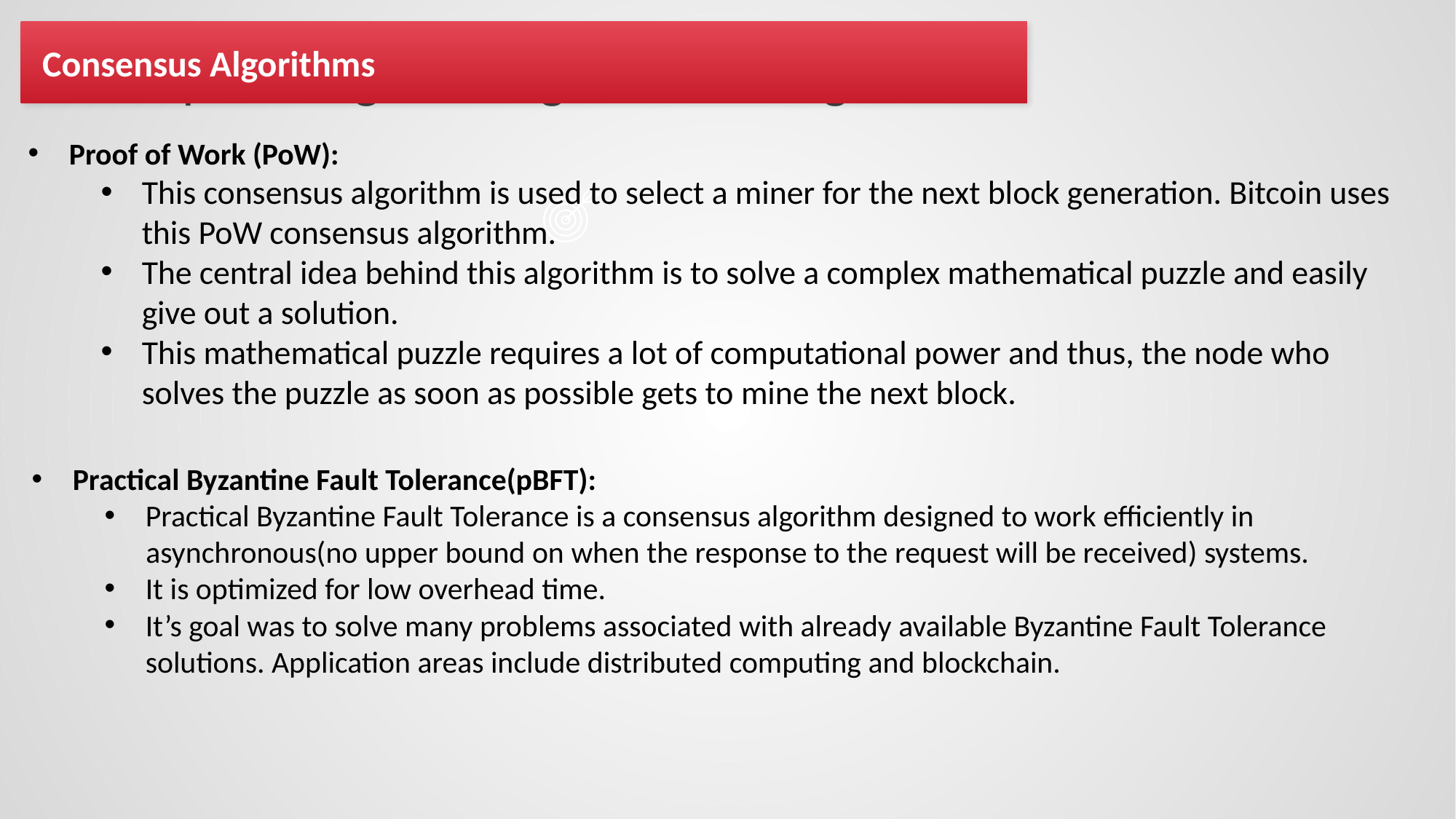

Consensus Algorithms
# 6 Steps Hexagonal Segmented Diagram
Proof of Work (PoW):
This consensus algorithm is used to select a miner for the next block generation. Bitcoin uses this PoW consensus algorithm.
The central idea behind this algorithm is to solve a complex mathematical puzzle and easily give out a solution.
This mathematical puzzle requires a lot of computational power and thus, the node who solves the puzzle as soon as possible gets to mine the next block.

Practical Byzantine Fault Tolerance(pBFT):
Practical Byzantine Fault Tolerance is a consensus algorithm designed to work efficiently in
      asynchronous(no upper bound on when the response to the request will be received) systems.
It is optimized for low overhead time.
It’s goal was to solve many problems associated with already available Byzantine Fault Tolerance solutions. Application areas include distributed computing and blockchain.